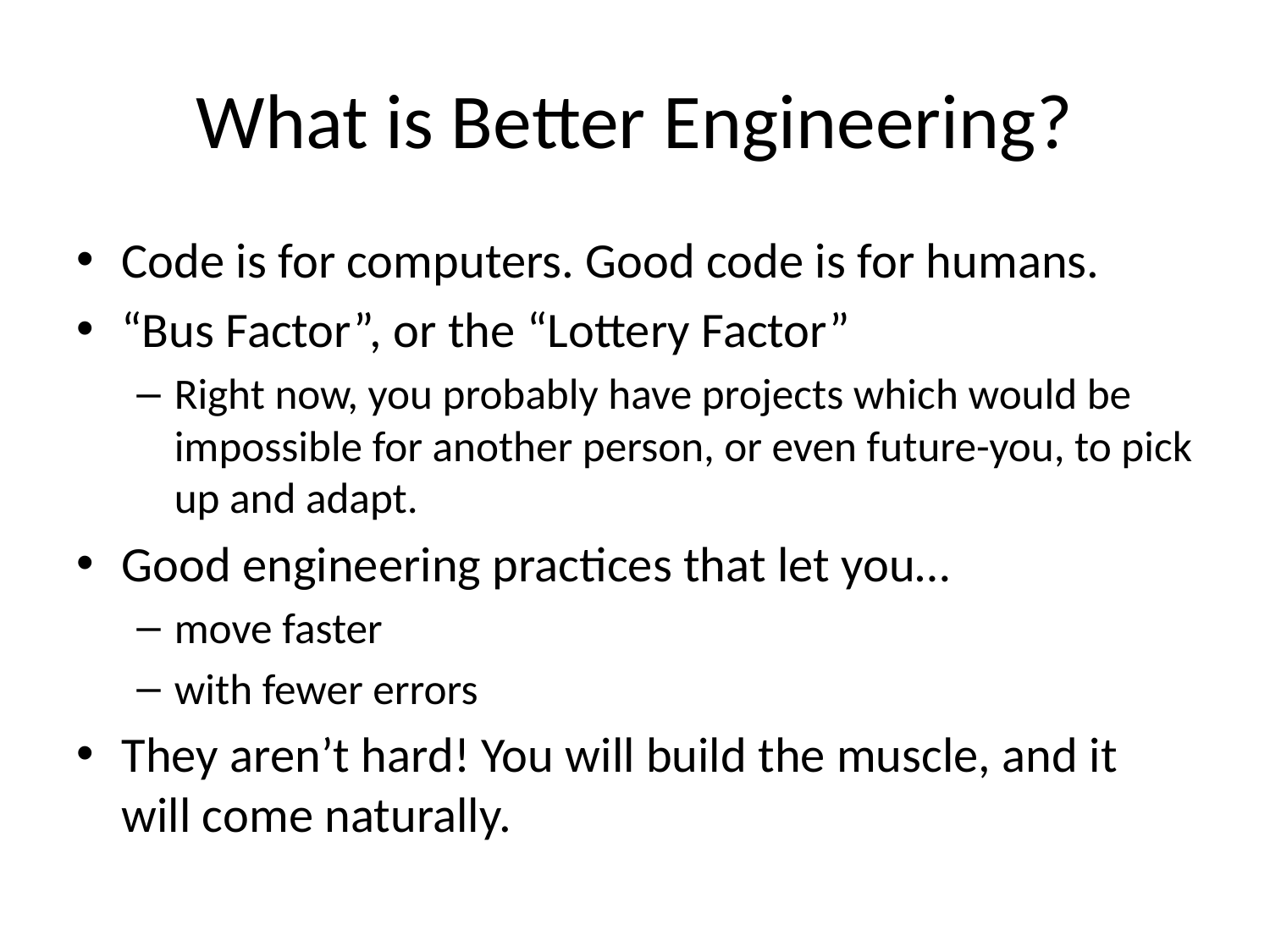

# What is Better Engineering?
Code is for computers. Good code is for humans.
“Bus Factor”, or the “Lottery Factor”
Right now, you probably have projects which would be impossible for another person, or even future-you, to pick up and adapt.
Good engineering practices that let you…
move faster
with fewer errors
They aren’t hard! You will build the muscle, and it will come naturally.